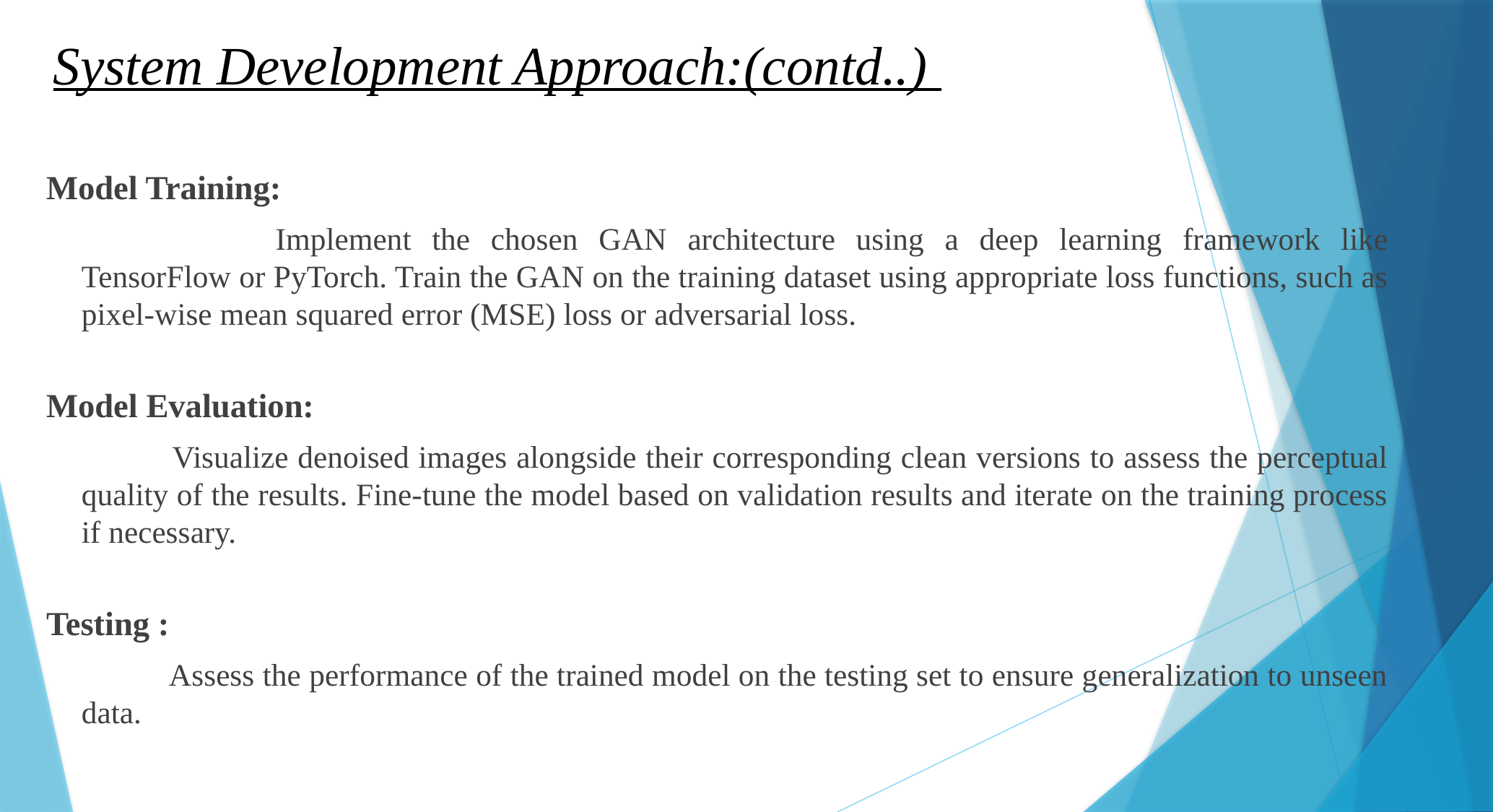

# System Development Approach:(contd..)
Model Training:
			 Implement the chosen GAN architecture using a deep learning framework like TensorFlow or PyTorch. Train the GAN on the training dataset using appropriate loss functions, such as pixel-wise mean squared error (MSE) loss or adversarial loss.

Model Evaluation:
	   	Visualize denoised images alongside their corresponding clean versions to assess the perceptual quality of the results. Fine-tune the model based on validation results and iterate on the training process if necessary.

Testing :
	  	Assess the performance of the trained model on the testing set to ensure generalization to unseen data.